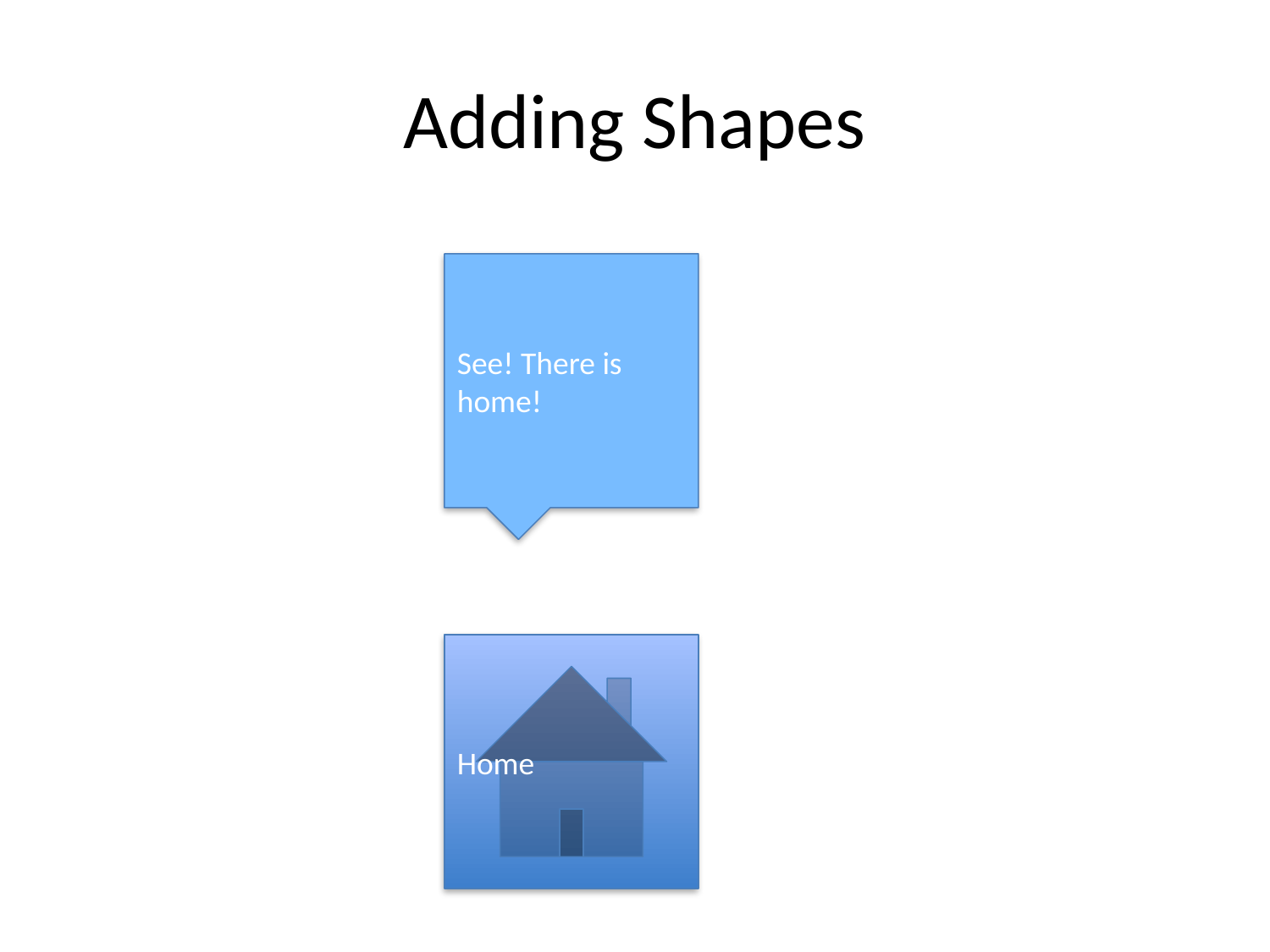

# Adding Shapes
See! There is home!
Home